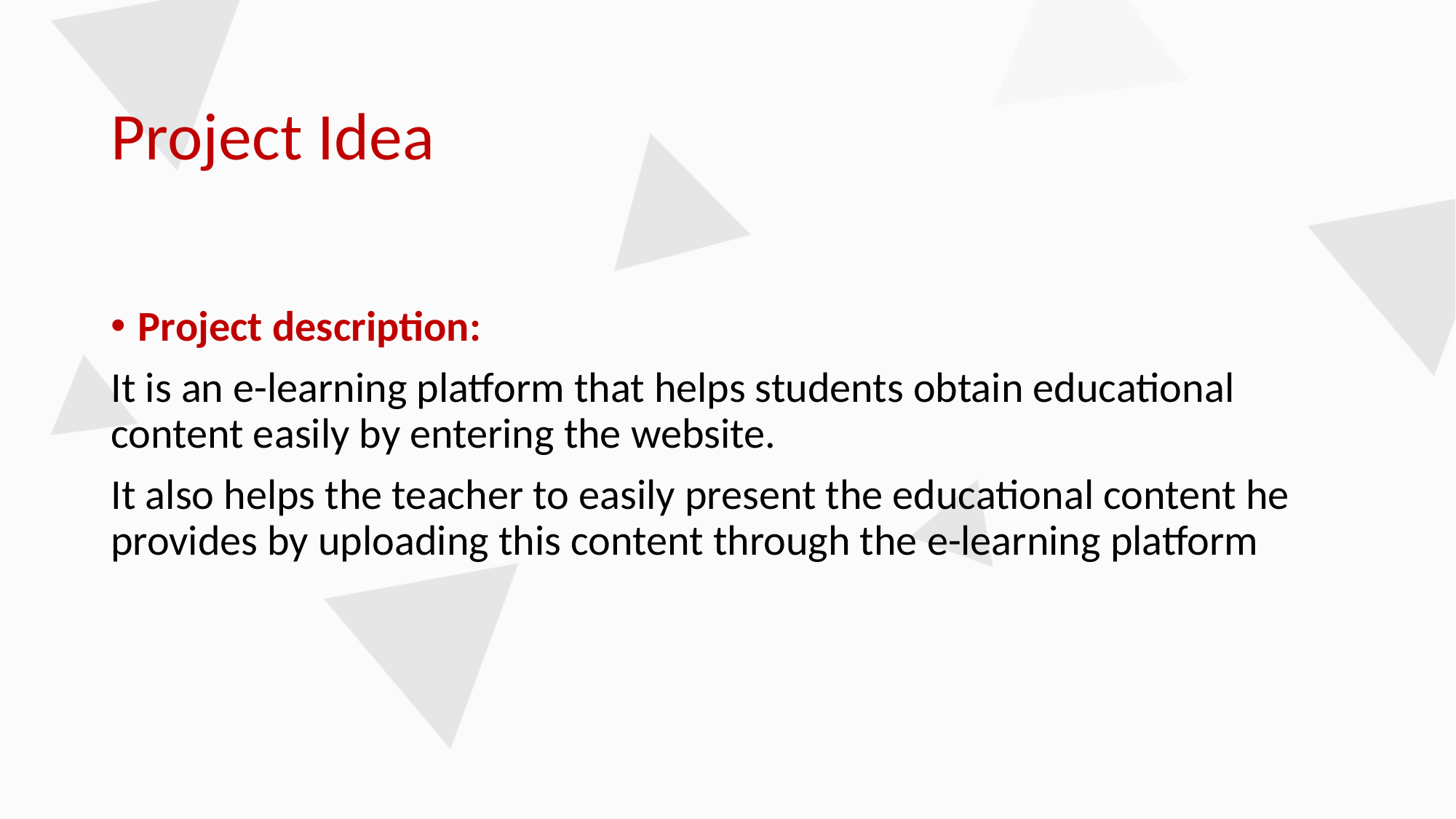

# Project Idea
Project description:
It is an e-learning platform that helps students obtain educational content easily by entering the website.
It also helps the teacher to easily present the educational content he provides by uploading this content through the e-learning platform